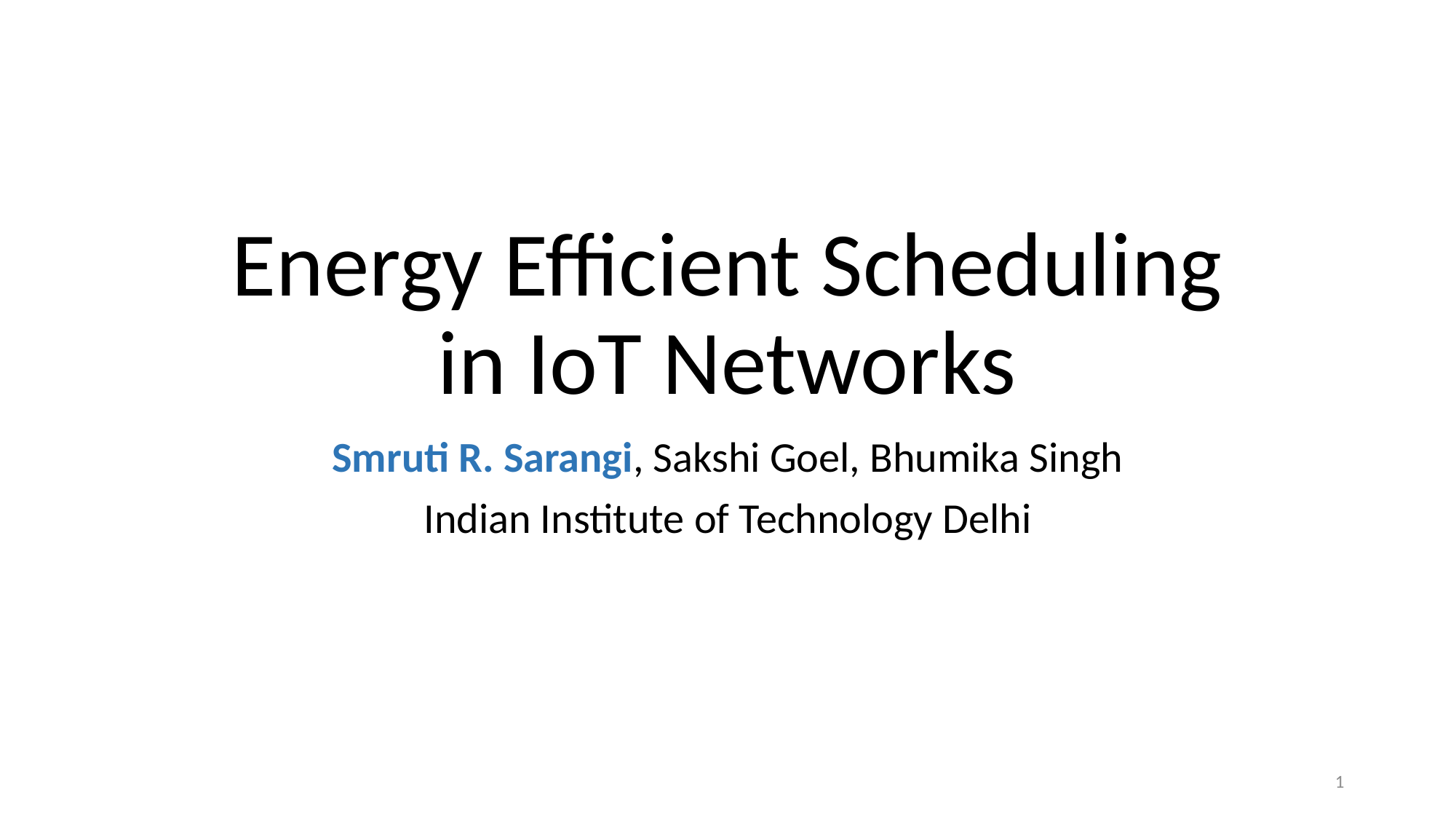

# Energy Efficient Scheduling in IoT Networks
Smruti R. Sarangi, Sakshi Goel, Bhumika Singh
Indian Institute of Technology Delhi
1